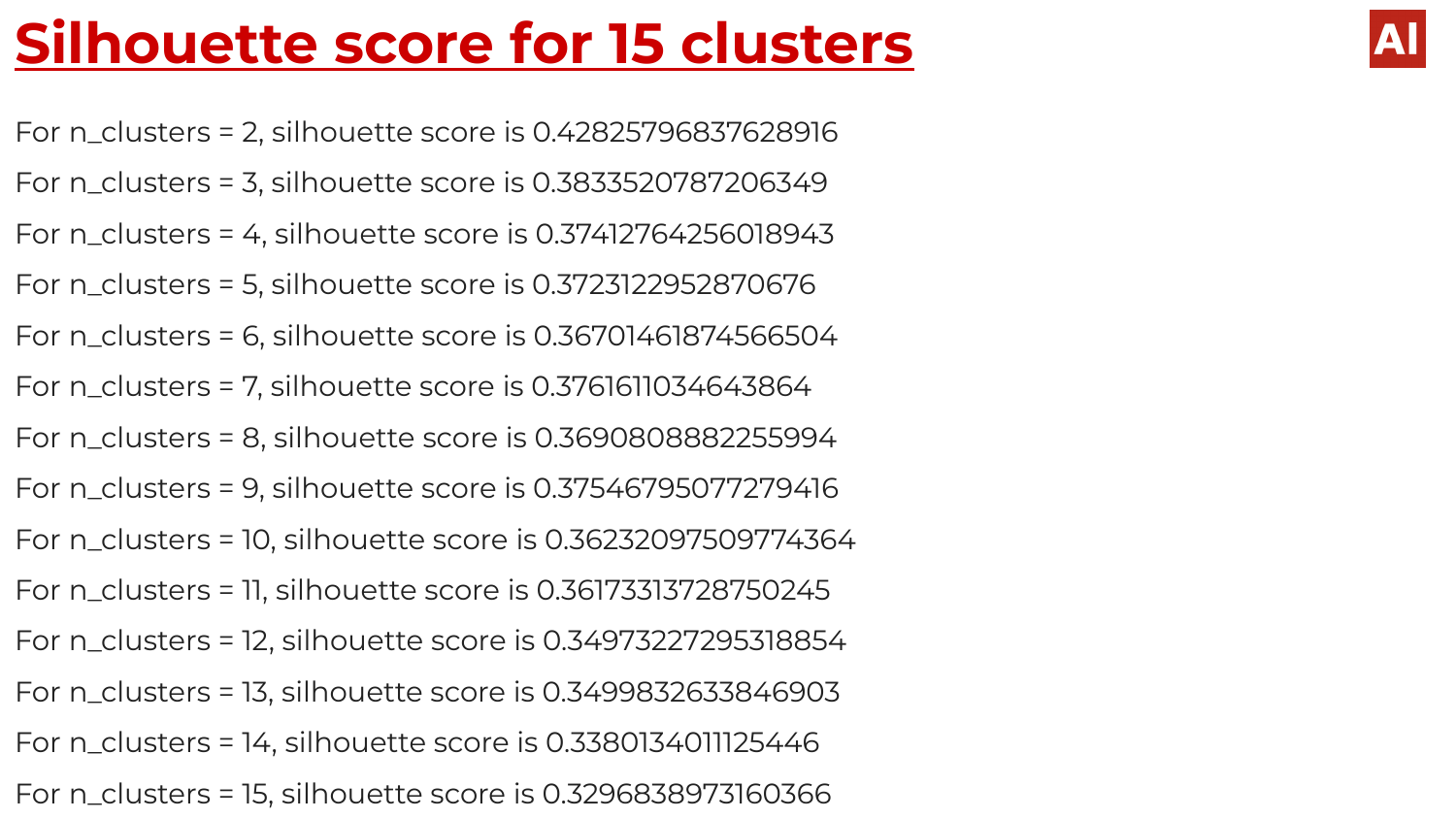

Silhouette score for 15 clusters
For n_clusters = 2, silhouette score is 0.42825796837628916
For n_clusters = 3, silhouette score is 0.3833520787206349
For n_clusters = 4, silhouette score is 0.37412764256018943
For n_clusters = 5, silhouette score is 0.3723122952870676
For n_clusters = 6, silhouette score is 0.36701461874566504
For n_clusters = 7, silhouette score is 0.3761611034643864
For n_clusters = 8, silhouette score is 0.3690808882255994
For n_clusters = 9, silhouette score is 0.37546795077279416
For n_clusters = 10, silhouette score is 0.36232097509774364
For n_clusters = 11, silhouette score is 0.36173313728750245
For n_clusters = 12, silhouette score is 0.34973227295318854
For n_clusters = 13, silhouette score is 0.3499832633846903
For n_clusters = 14, silhouette score is 0.3380134011125446
For n_clusters = 15, silhouette score is 0.3296838973160366